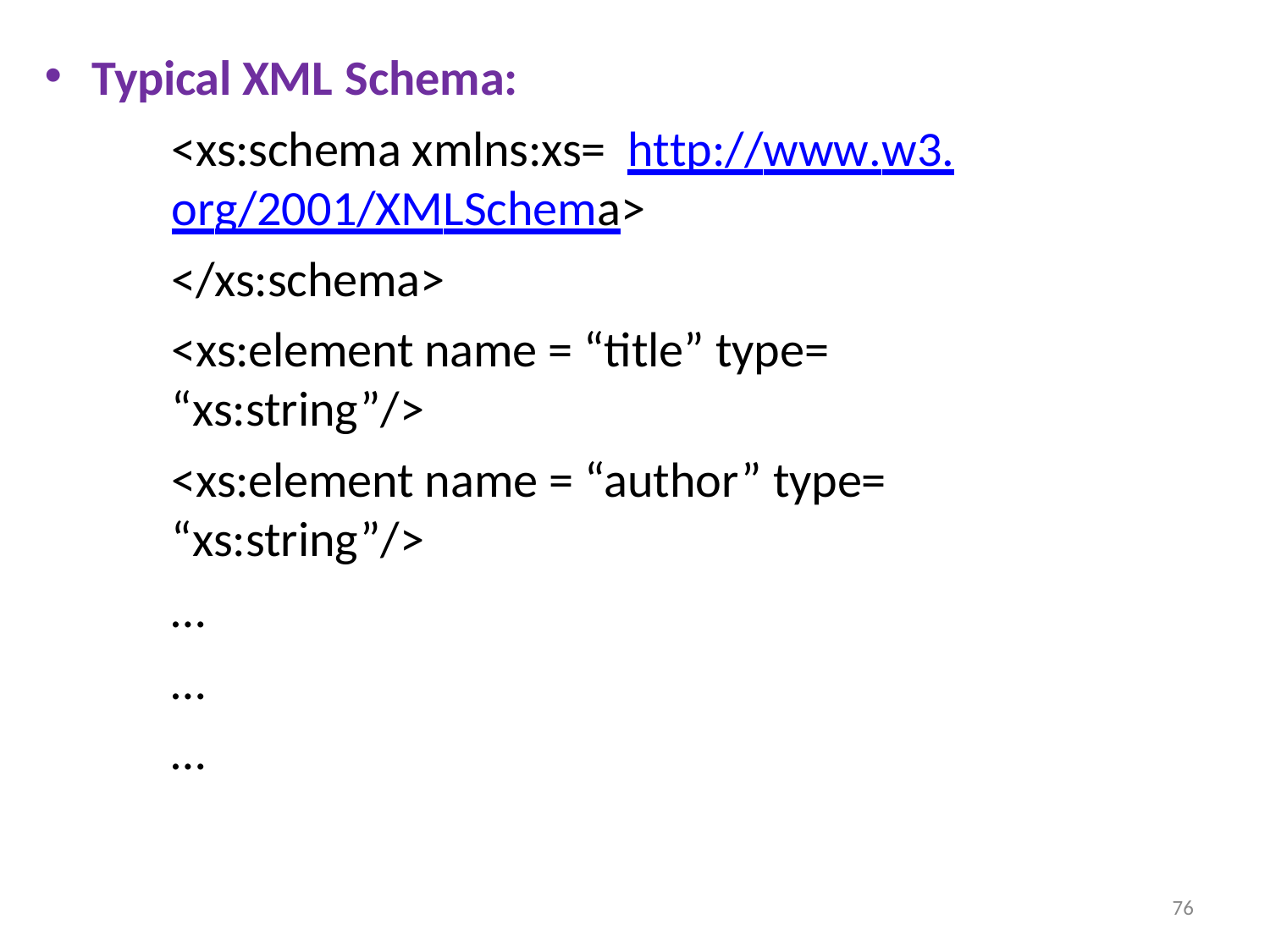

Typical XML Schema:
<xs:schema xmlns:xs=  http://www.w3.org/2001/XMLSchema>
</xs:schema>
<xs:element name = “title” type= “xs:string”/>
<xs:element name = “author” type= “xs:string”/>
…
…
…
76